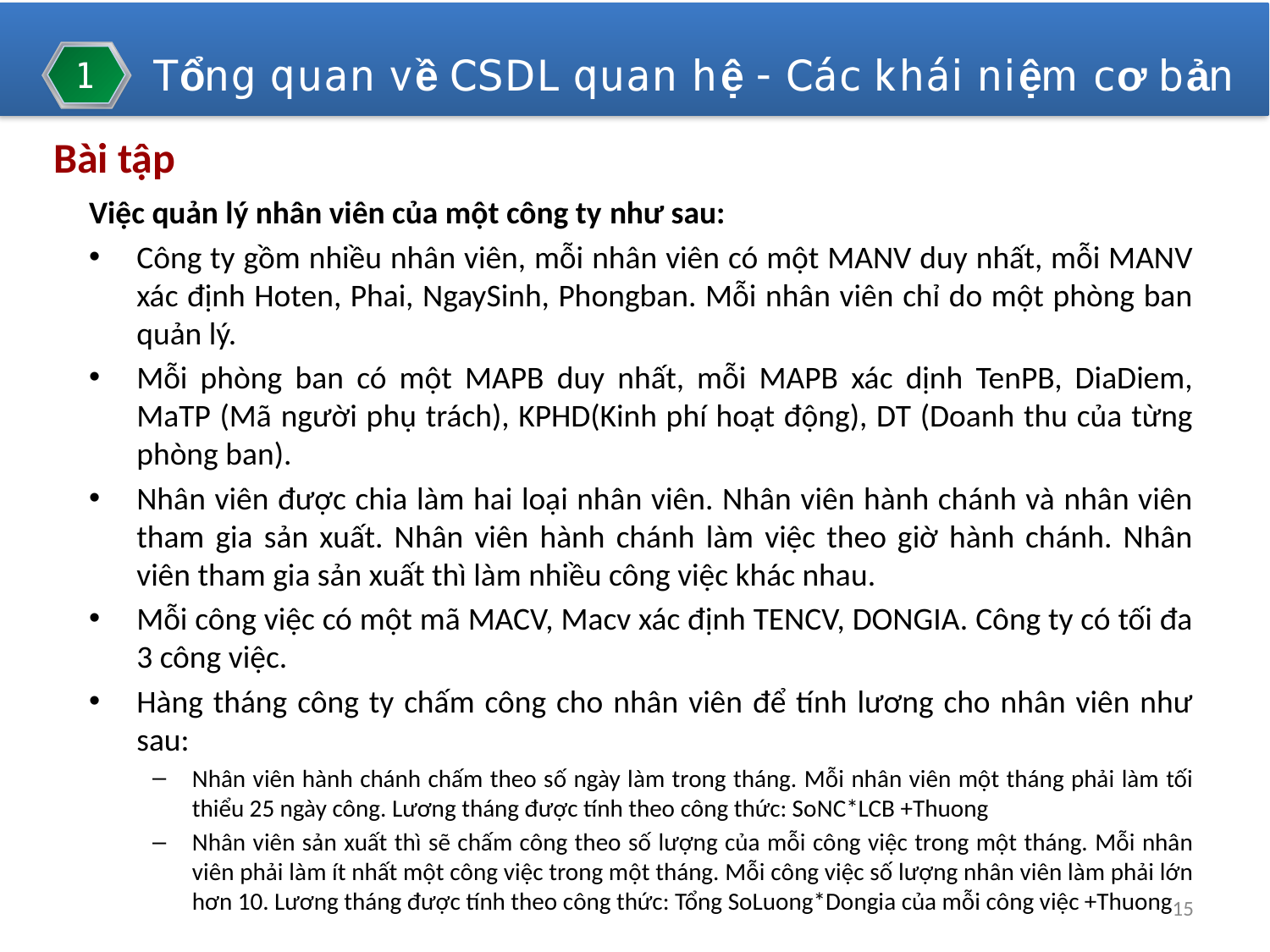

1
Tổng quan về CSDL quan hệ - Các khái niệm cơ bản
Bài tập
Việc quản lý nhân viên của một công ty như sau:
Công ty gồm nhiều nhân viên, mỗi nhân viên có một MANV duy nhất, mỗi MANV xác định Hoten, Phai, NgaySinh, Phongban. Mỗi nhân viên chỉ do một phòng ban quản lý.
Mỗi phòng ban có một MAPB duy nhất, mỗi MAPB xác dịnh TenPB, DiaDiem, MaTP (Mã người phụ trách), KPHD(Kinh phí hoạt động), DT (Doanh thu của từng phòng ban).
Nhân viên được chia làm hai loại nhân viên. Nhân viên hành chánh và nhân viên tham gia sản xuất. Nhân viên hành chánh làm việc theo giờ hành chánh. Nhân viên tham gia sản xuất thì làm nhiều công việc khác nhau.
Mỗi công việc có một mã MACV, Macv xác định TENCV, DONGIA. Công ty có tối đa 3 công việc.
Hàng tháng công ty chấm công cho nhân viên để tính lương cho nhân viên như sau:
Nhân viên hành chánh chấm theo số ngày làm trong tháng. Mỗi nhân viên một tháng phải làm tối thiểu 25 ngày công. Lương tháng được tính theo công thức: SoNC*LCB +Thuong
Nhân viên sản xuất thì sẽ chấm công theo số lượng của mỗi công việc trong một tháng. Mỗi nhân viên phải làm ít nhất một công việc trong một tháng. Mỗi công việc số lượng nhân viên làm phải lớn hơn 10. Lương tháng được tính theo công thức: Tổng SoLuong*Dongia của mỗi công việc +Thuong
15